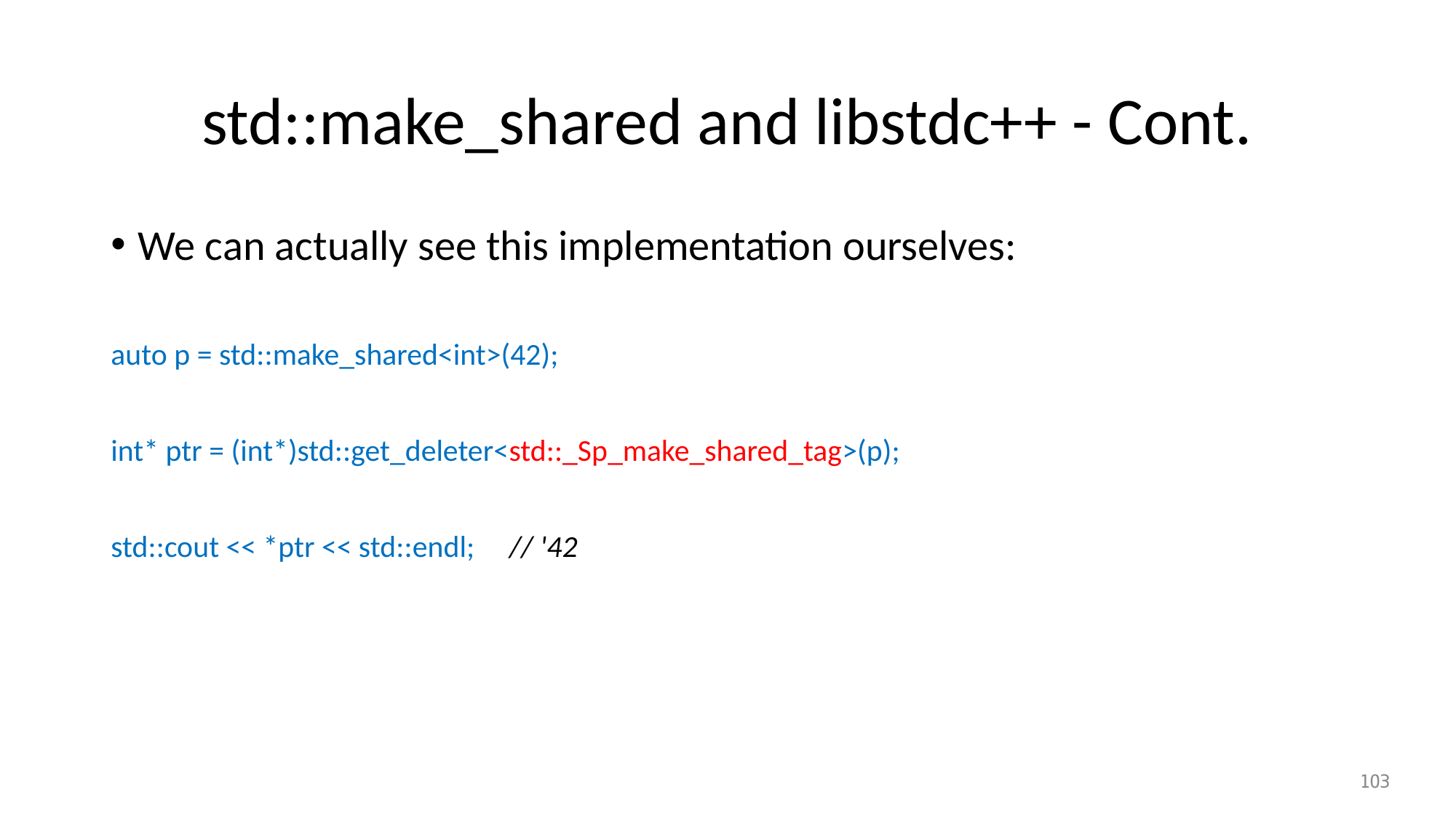

# std::make_shared and libstdc++ - Cont.
We can actually see this implementation ourselves:

auto p = std::make_shared<int>(42);

int* ptr = (int*)std::get_deleter<std::_Sp_make_shared_tag>(p);

std::cout << *ptr << std::endl;     // '42
103